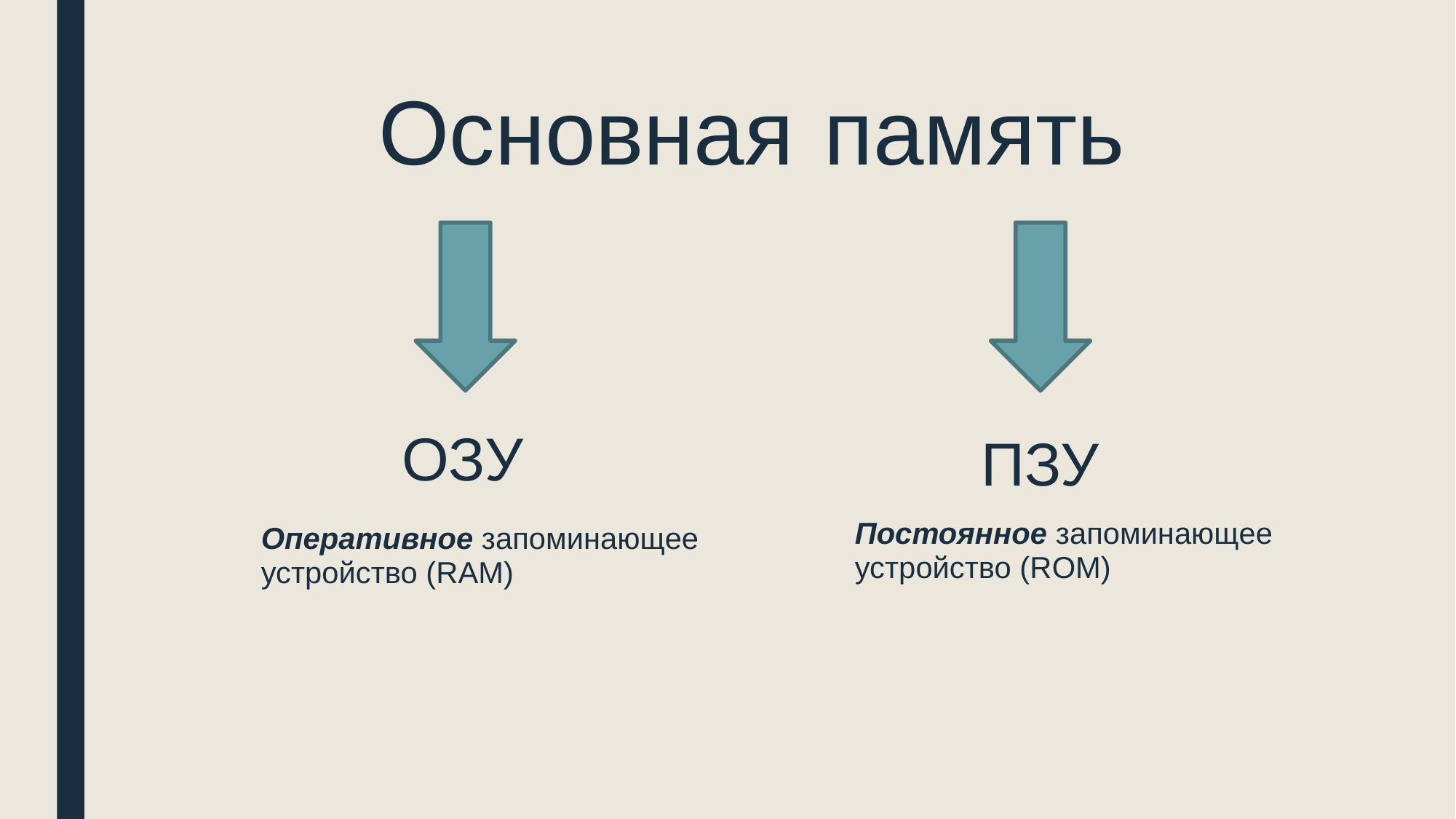

# Основная память

ОЗУ
ПЗУ
Постоянное запоминающее устройство (ROM)
Оперативное запоминающее устройство (RAM)